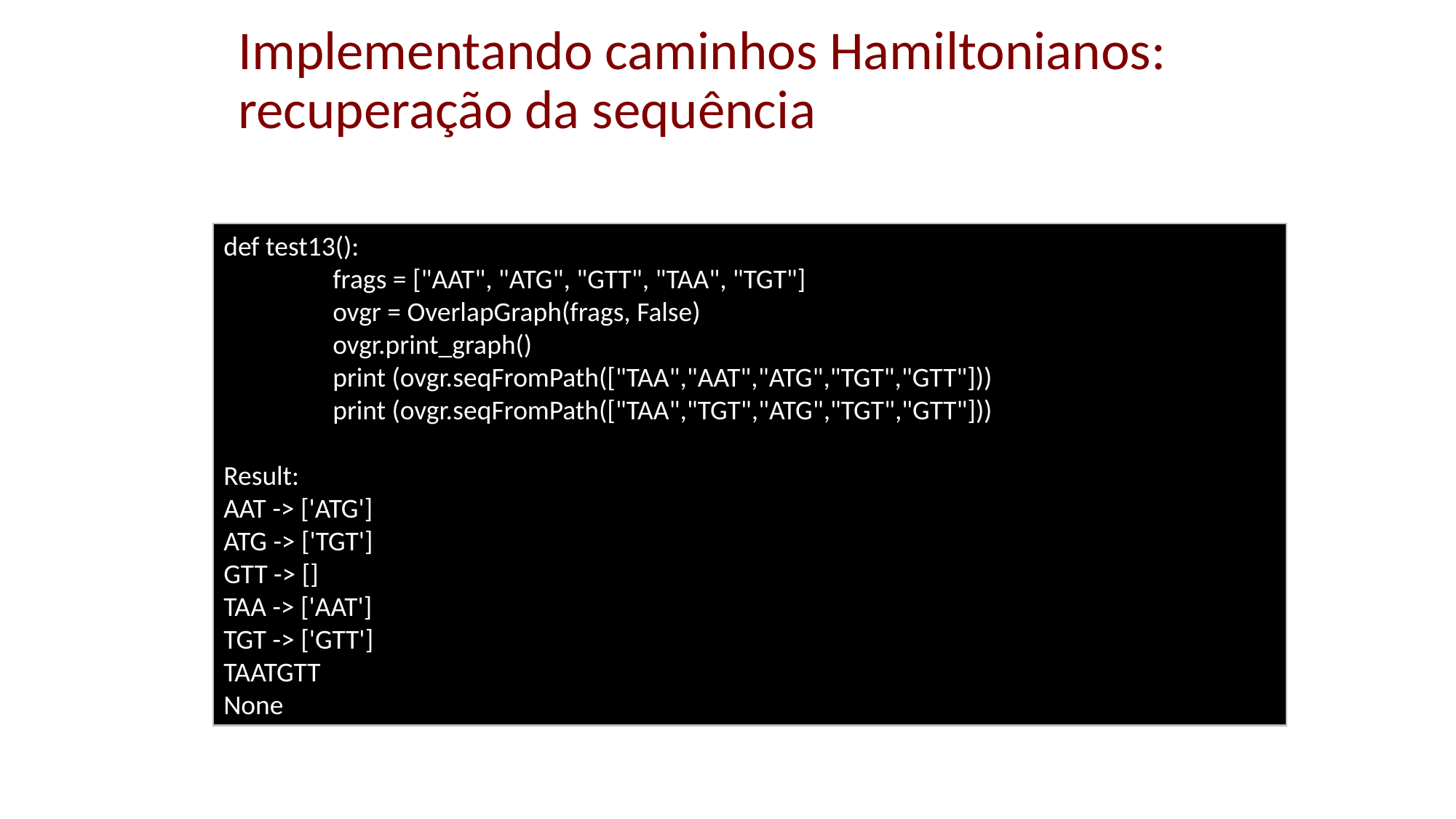

# Implementando caminhos Hamiltonianos: recuperação da sequência
def test13():
	frags = ["AAT", "ATG", "GTT", "TAA", "TGT"]
	ovgr = OverlapGraph(frags, False)
	ovgr.print_graph()
 	print (ovgr.seqFromPath(["TAA","AAT","ATG","TGT","GTT"]))
	print (ovgr.seqFromPath(["TAA","TGT","ATG","TGT","GTT"]))

Result:
AAT -> ['ATG']
ATG -> ['TGT']
GTT -> []
TAA -> ['AAT']
TGT -> ['GTT']
TAATGTT
None